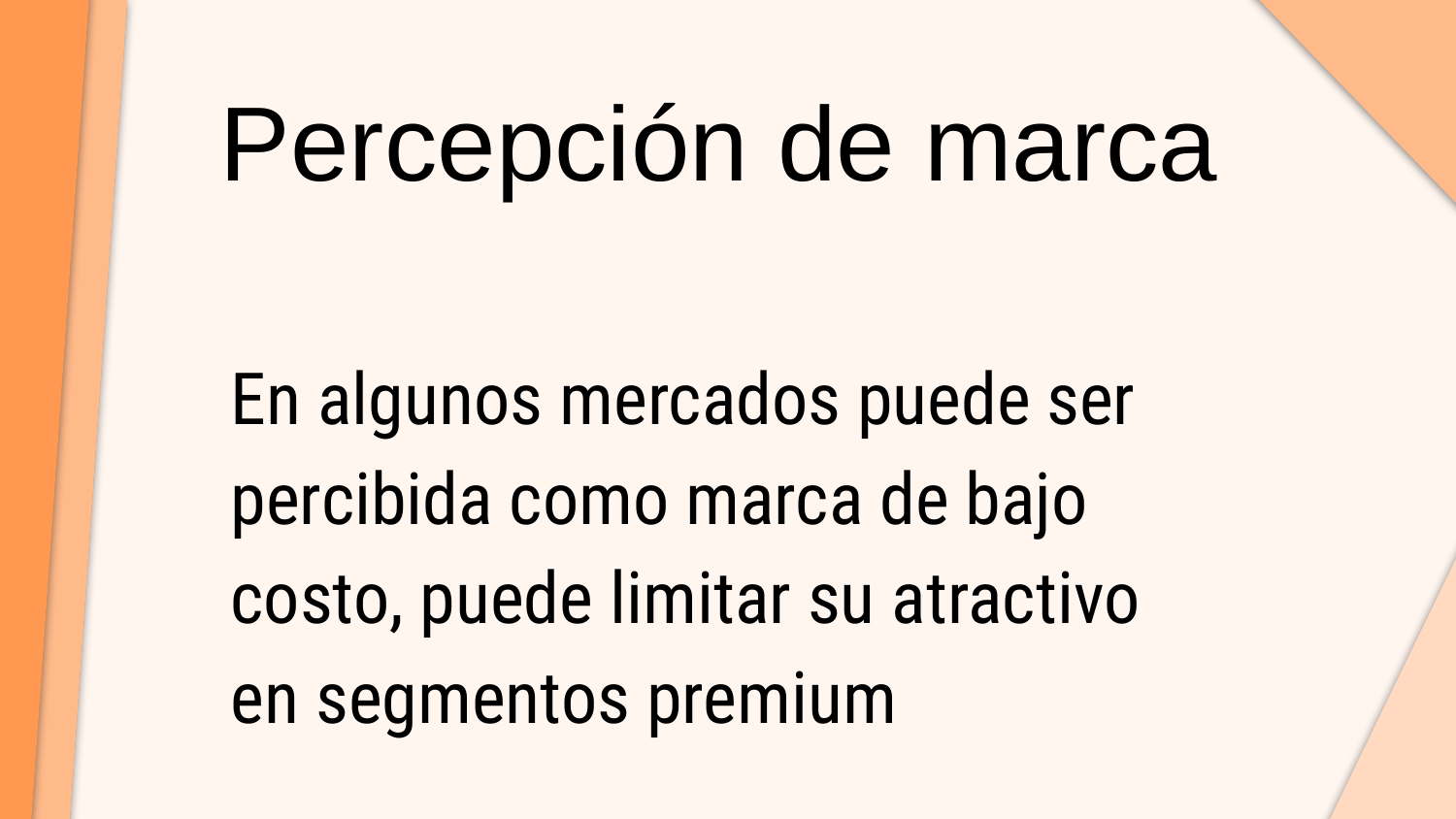

Percepción de marca

En algunos mercados puede ser percibida como marca de bajo costo, puede limitar su atractivo en segmentos premium